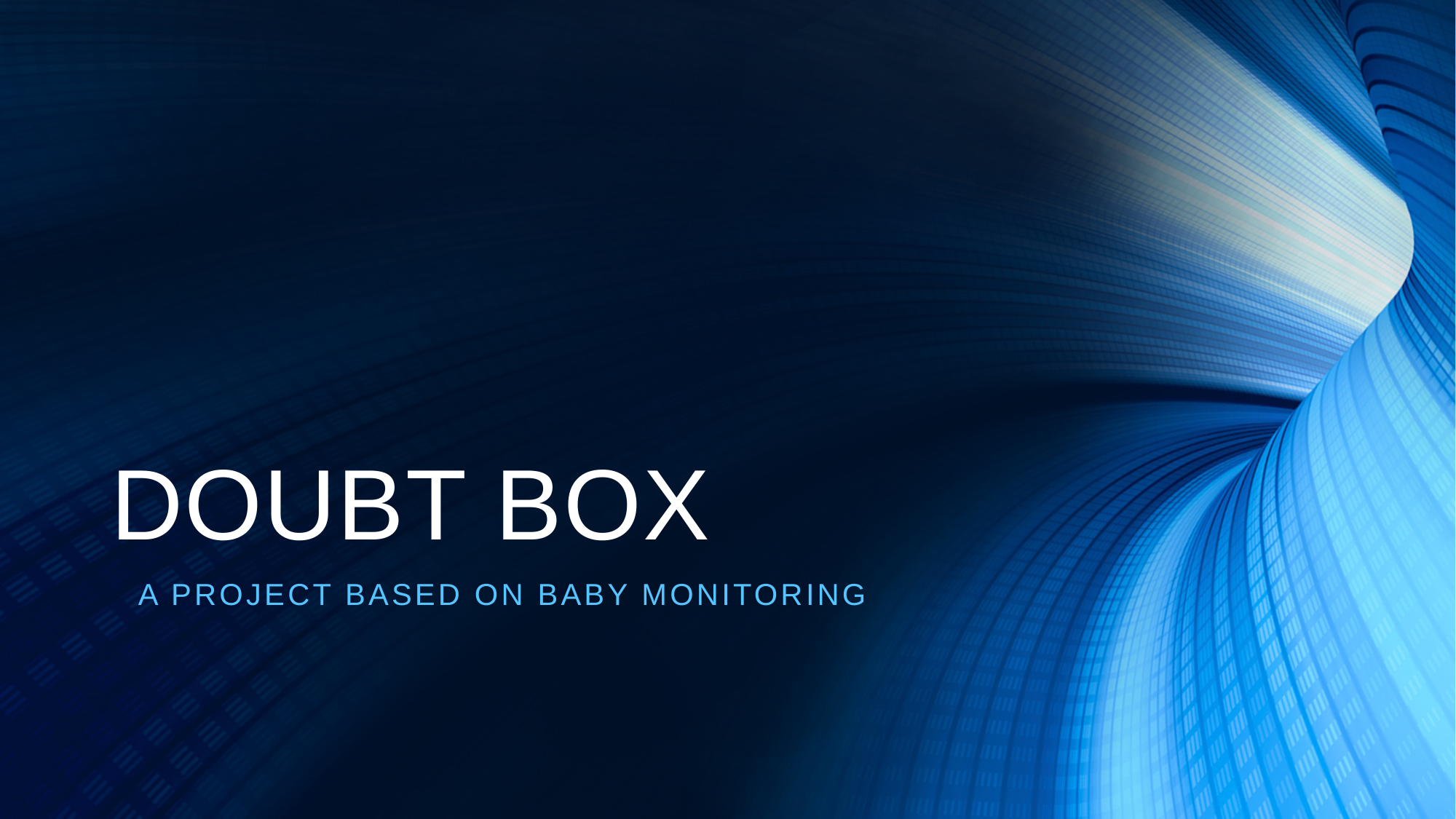

# DOUBT BOX
A PROJECT BASED ON BABY MONITORING